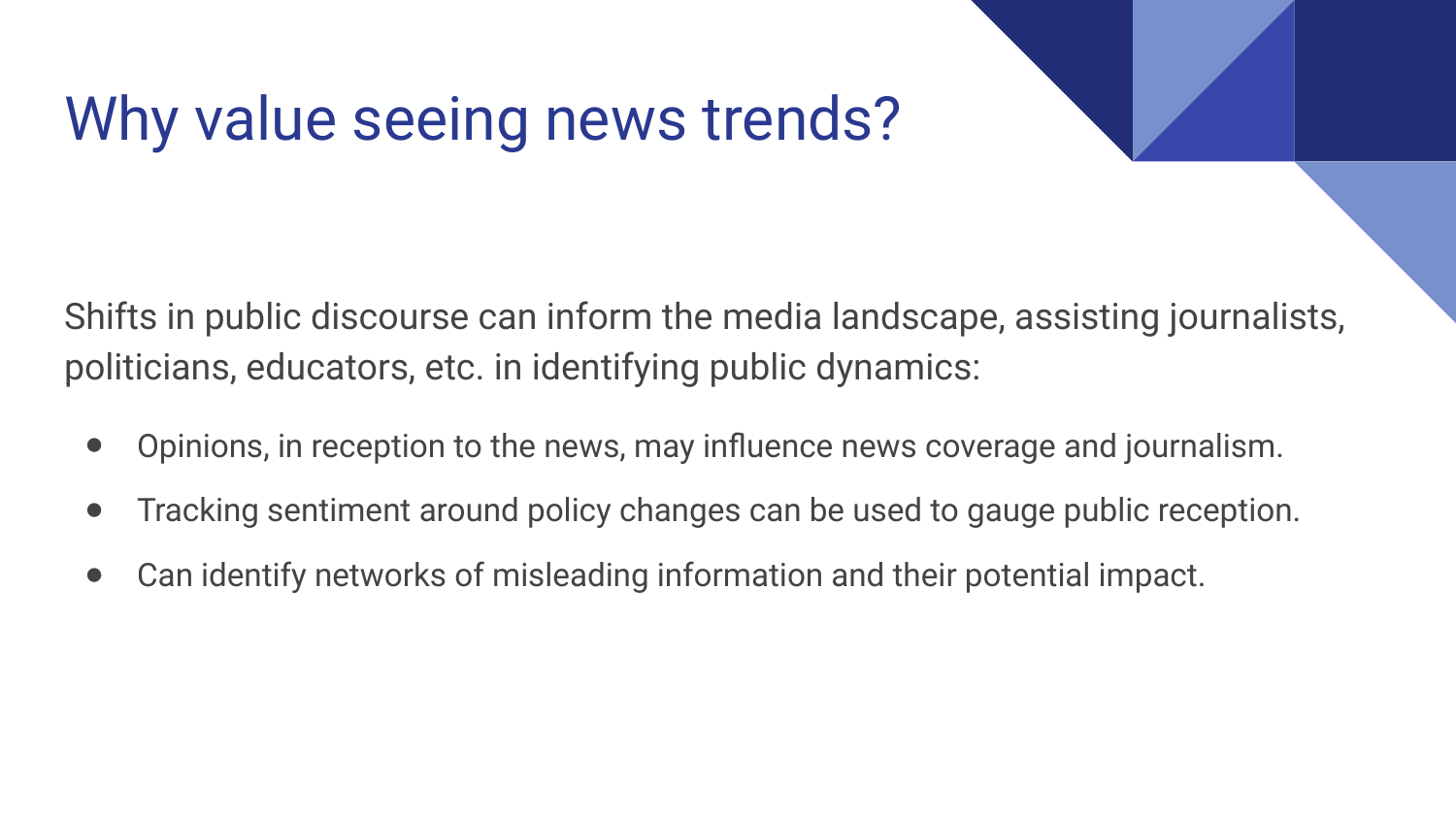

# Why value seeing news trends?

Shifts in public discourse can inform the media landscape, assisting journalists, politicians, educators, etc. in identifying public dynamics:
Opinions, in reception to the news, may influence news coverage and journalism.
Tracking sentiment around policy changes can be used to gauge public reception.
Can identify networks of misleading information and their potential impact.